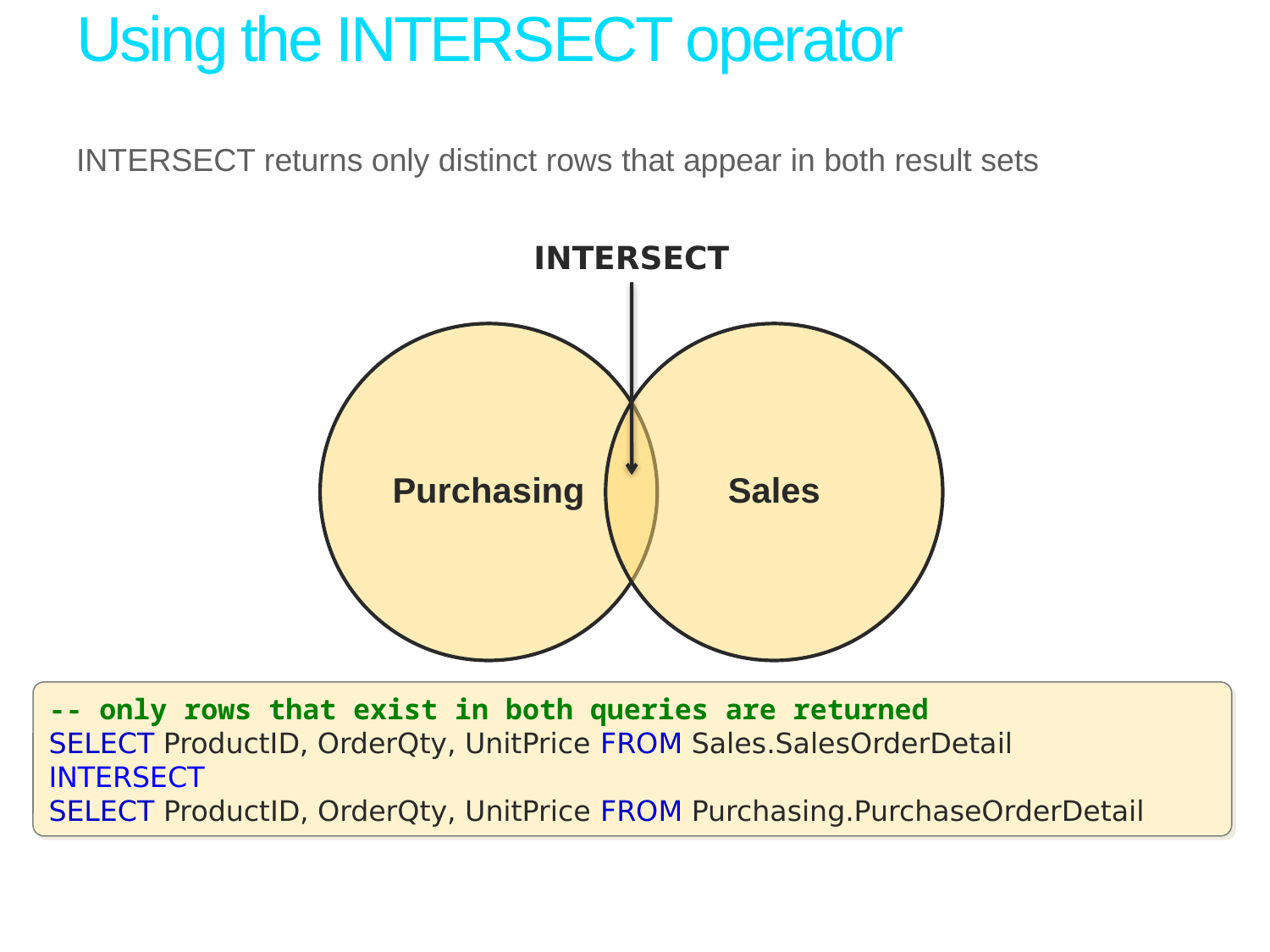

# Using the INTERSECT operator
INTERSECT returns only distinct rows that appear in both result sets
INTERSECT
Purchasing
Sales
-- only rows that exist in both queries are returned
SELECT ProductID, OrderQty, UnitPrice FROM Sales.SalesOrderDetail
INTERSECT
SELECT ProductID, OrderQty, UnitPrice FROM Purchasing.PurchaseOrderDetail